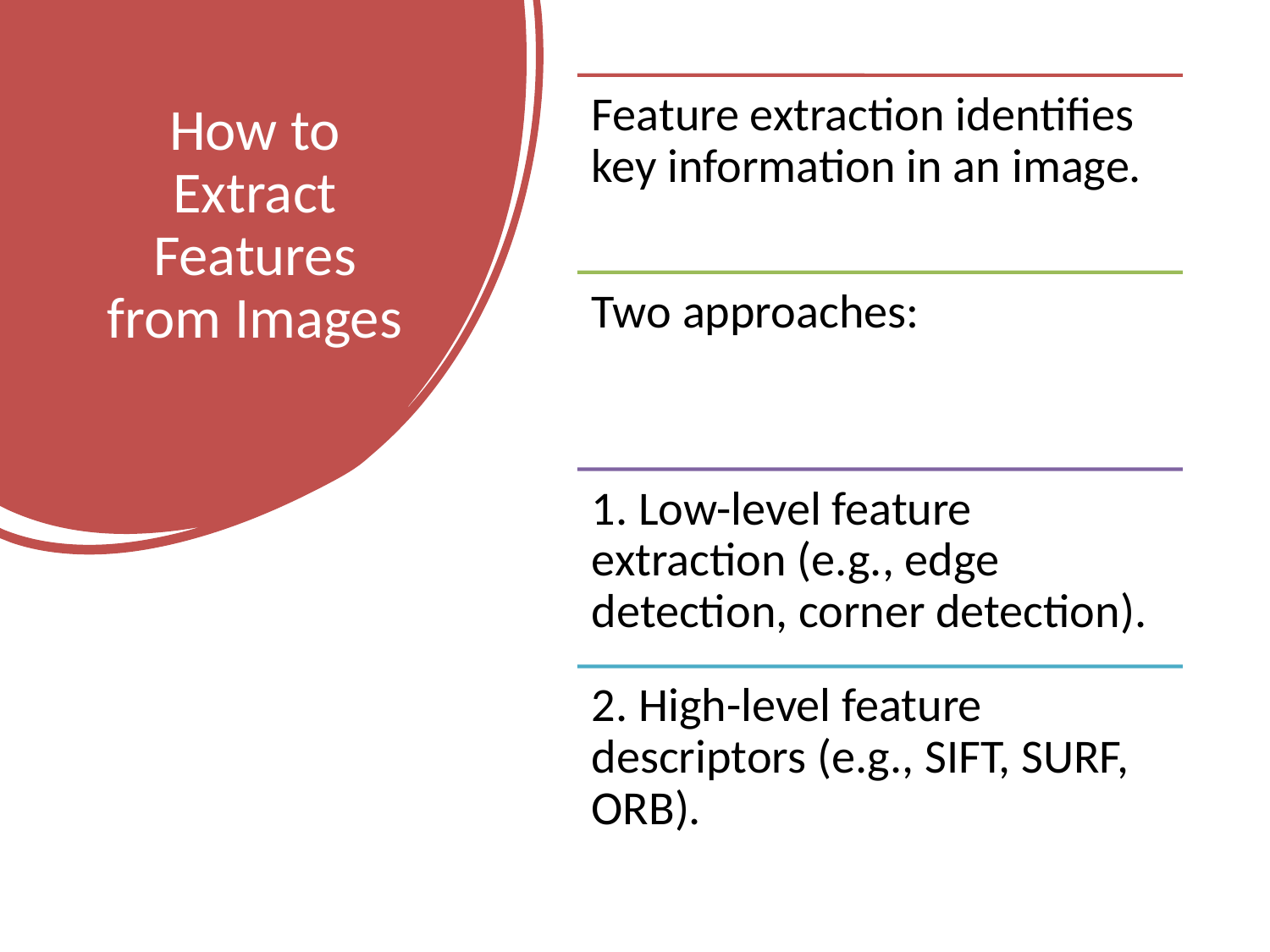

Feature extraction identifies key information in an image.
Two approaches:
1. Low-level feature extraction (e.g., edge detection, corner detection).
2. High-level feature descriptors (e.g., SIFT, SURF, ORB).
# How to Extract Features from Images